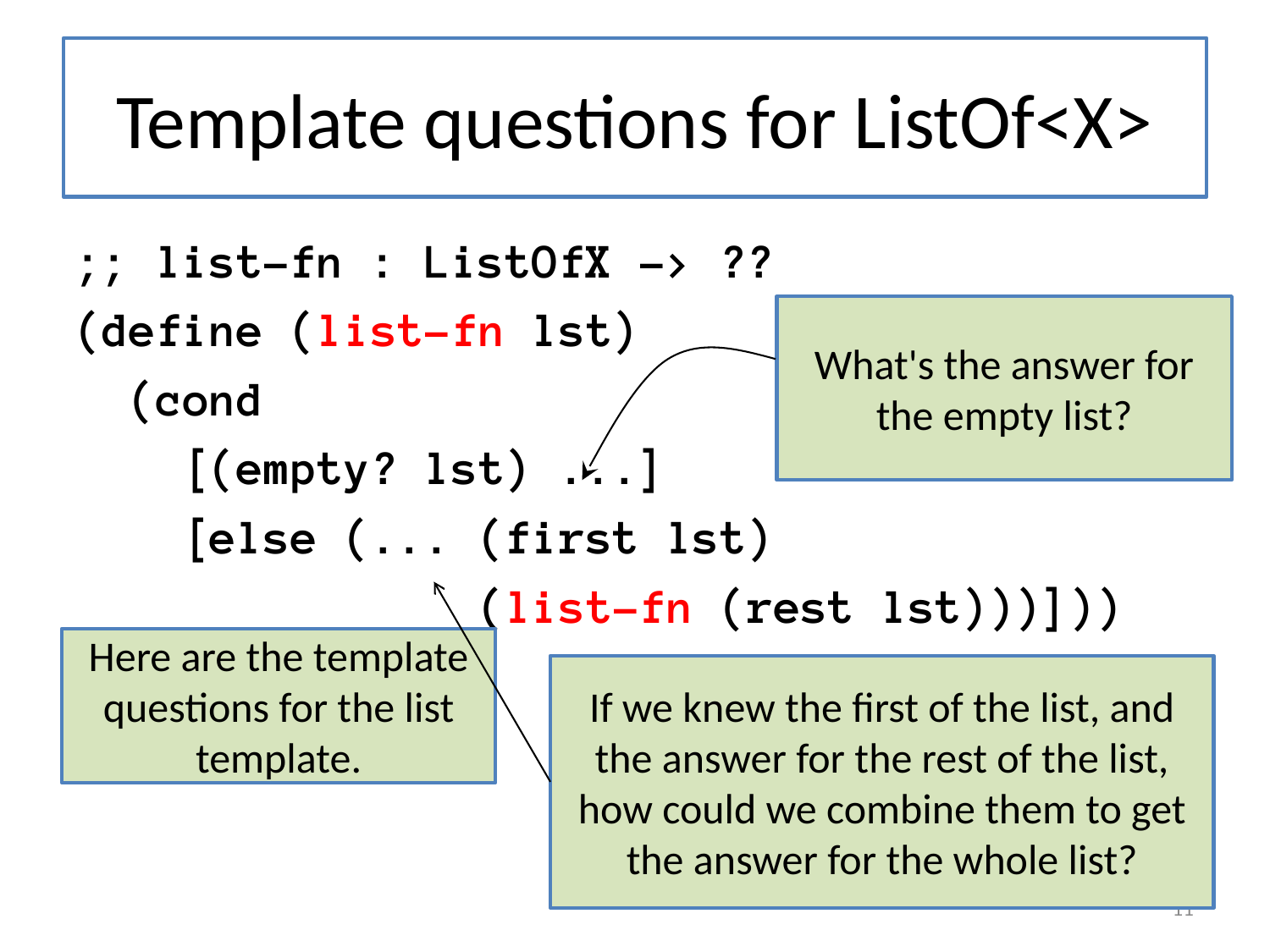

# Template questions for ListOf<X>
;; list-fn : ListOfX -> ??
(define (list-fn lst)
  (cond
    [(empty? lst) ...]
    [else (... (first lst)
               (list-fn (rest lst)))]))
What's the answer for the empty list?

If we knew the first of the list, and the answer for the rest of the list, how could we combine them to get the answer for the whole list?
Here are the template questions for the list template.
11